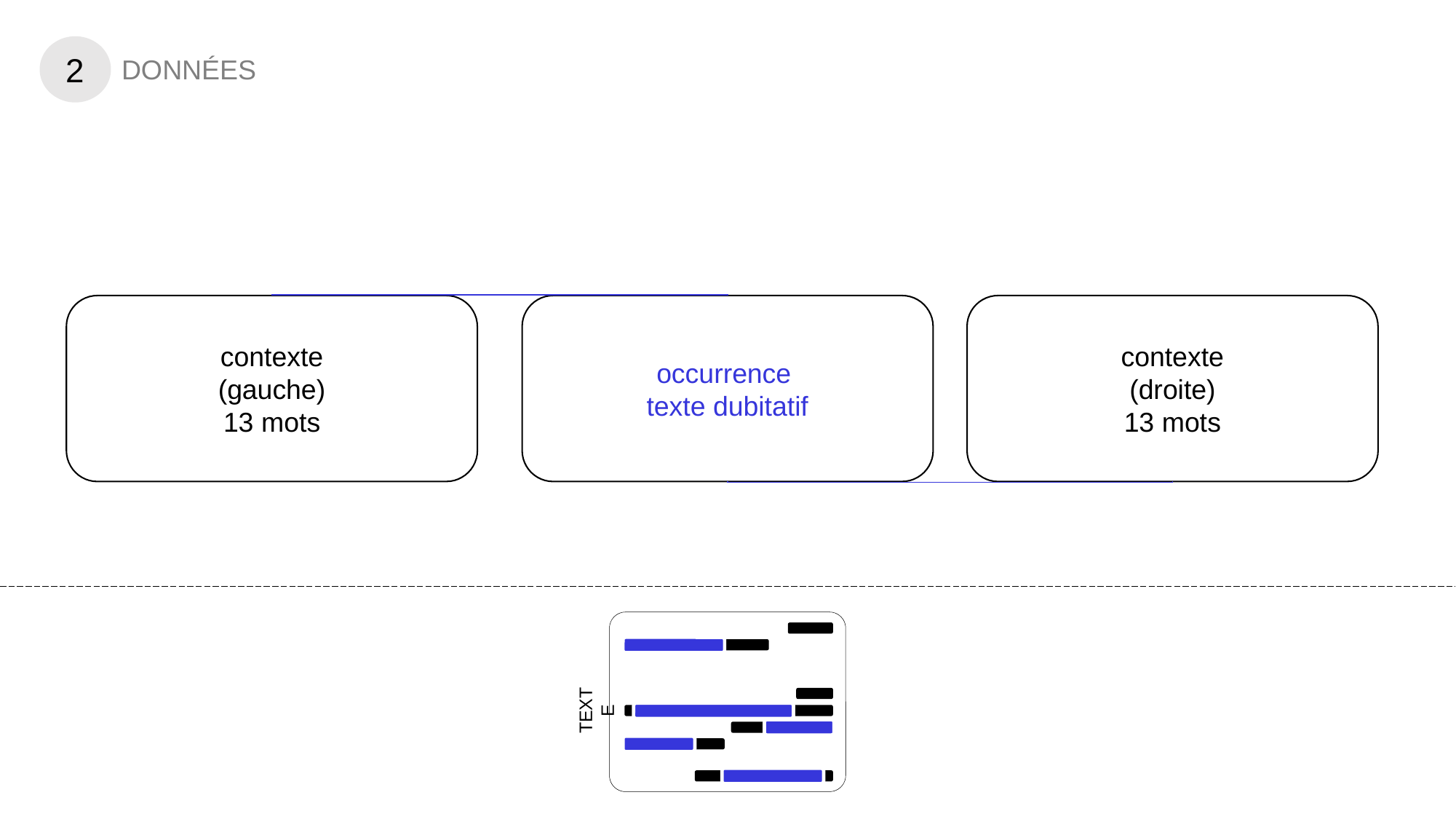

2
DONNÉES
contexte
(gauche)
13 mots
occurrence
texte dubitatif
contexte
(droite)
13 mots

TEXTE